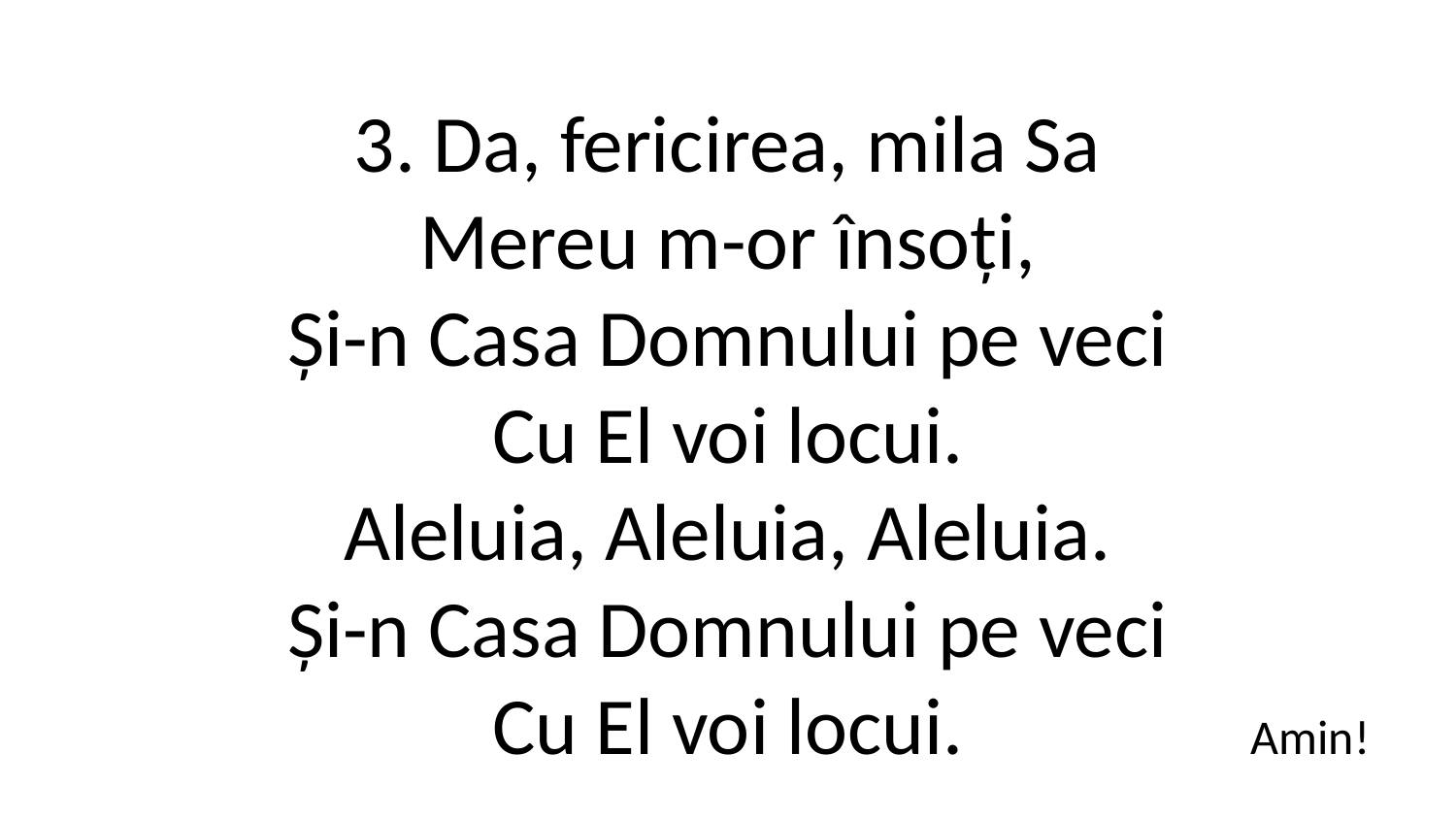

3. Da, fericirea, mila Sa
Mereu m-or însoți,
Și-n Casa Domnului pe veci
Cu El voi locui.
Aleluia, Aleluia, Aleluia.
Și-n Casa Domnului pe veci
Cu El voi locui.

Amin!